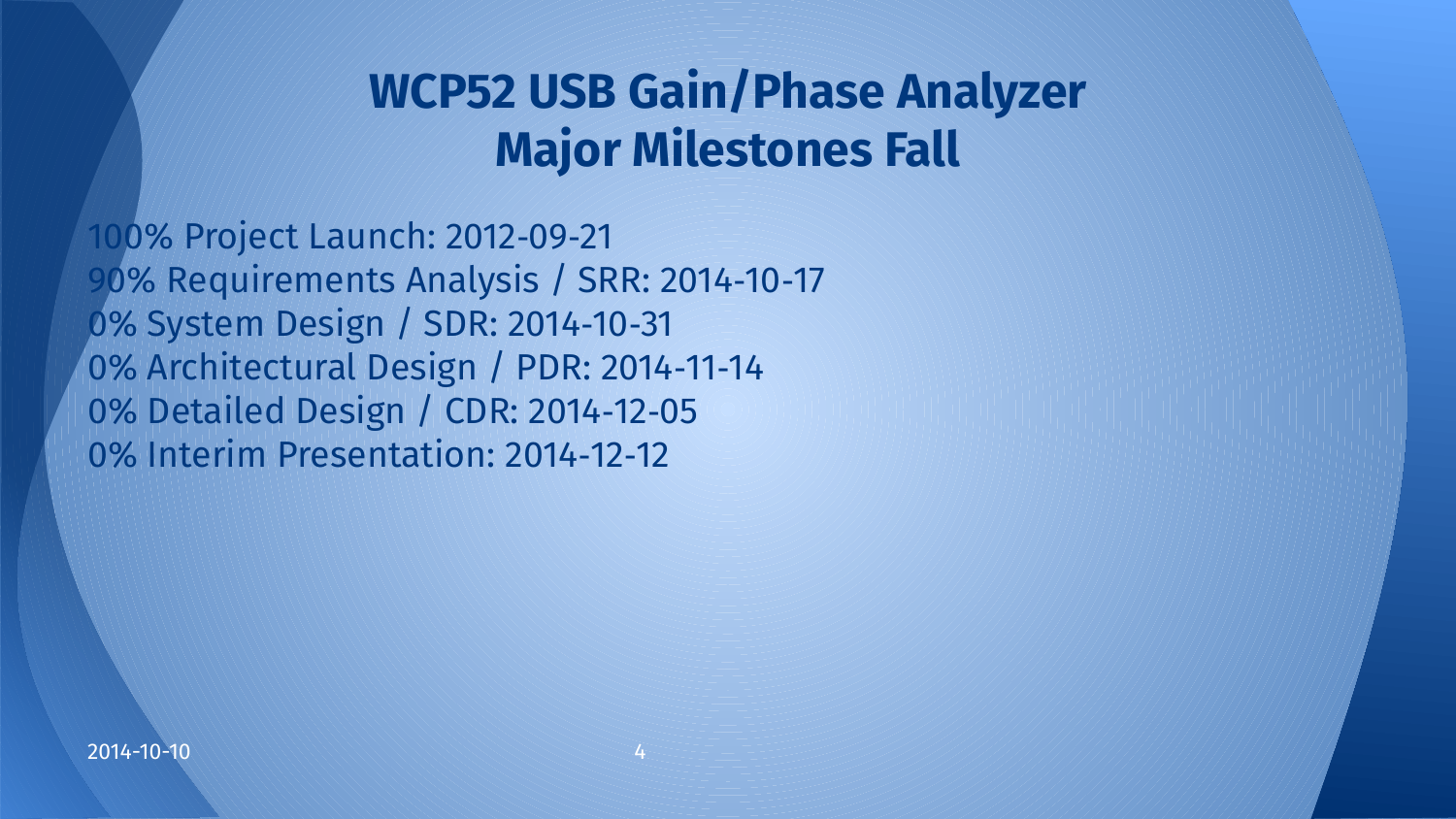

# WCP52 USB Gain/Phase Analyzer
Major Milestones Fall
100% Project Launch: 2012‐09‐21
90% Requirements Analysis / SRR: 2014‐10‐17
0% System Design / SDR: 2014‐10‐31
0% Architectural Design / PDR: 2014‐11‐14
0% Detailed Design / CDR: 2014‐12‐05
0% Interim Presentation: 2014‐12‐12

2014-10-10                                                                            4